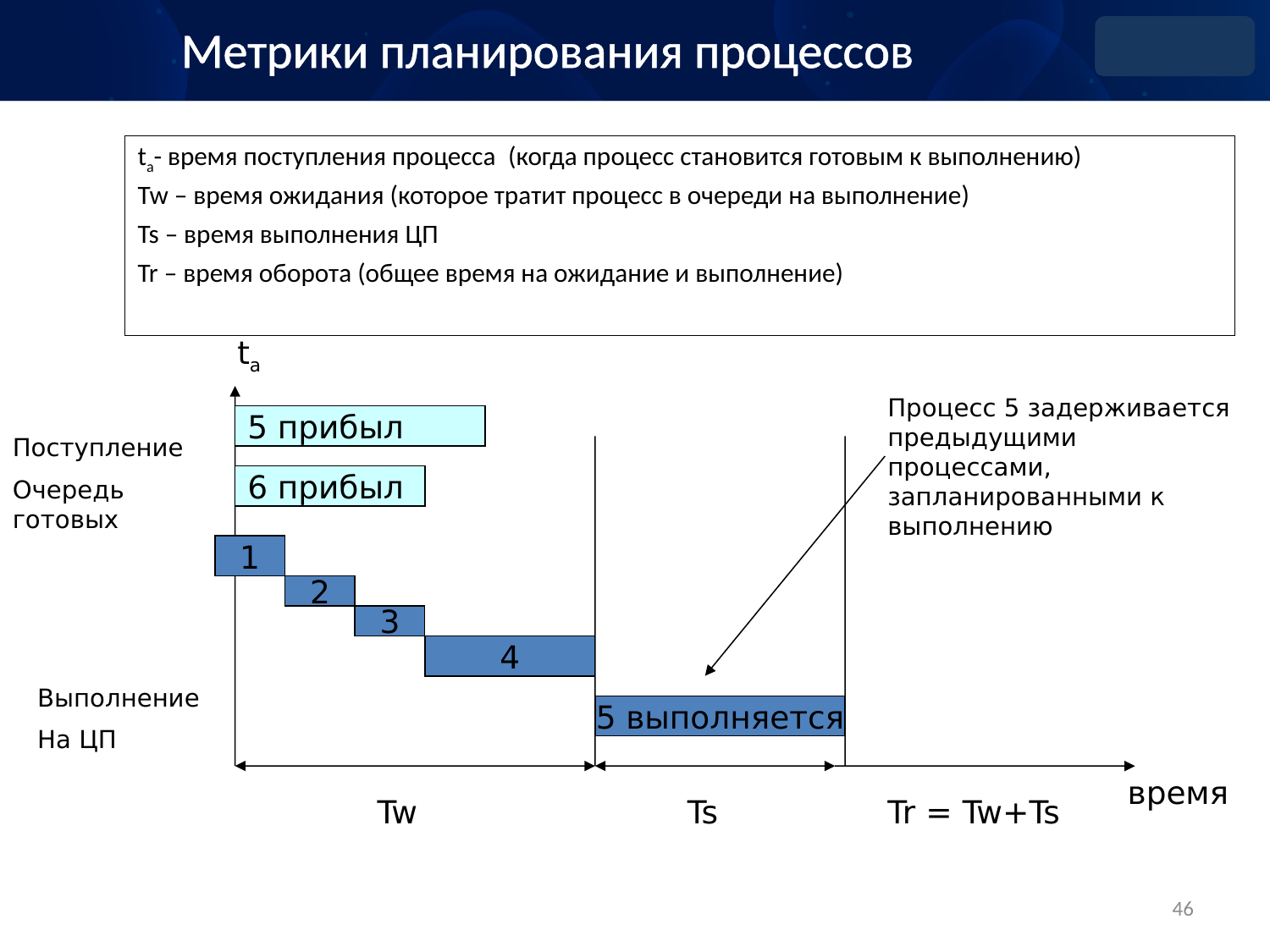

Метрики планирования процессов
ta- время поступления процесса  (когда процесс становится готовым к выполнению)
Tw – время ожидания (которое тратит процесс в очереди на выполнение)
Ts – время выполнения ЦП
Tr – время оборота (общее время на ожидание и выполнение)
ta

Процесс 5 задерживается предыдущими процессами, запланированными к выполнению
5 прибыл
Поступление
Очередь готовых

6 прибыл
1
2
3
4
Выполнение
На ЦП
5 выполняется

время
Tw
Ts
Tr = Tw+Ts
46